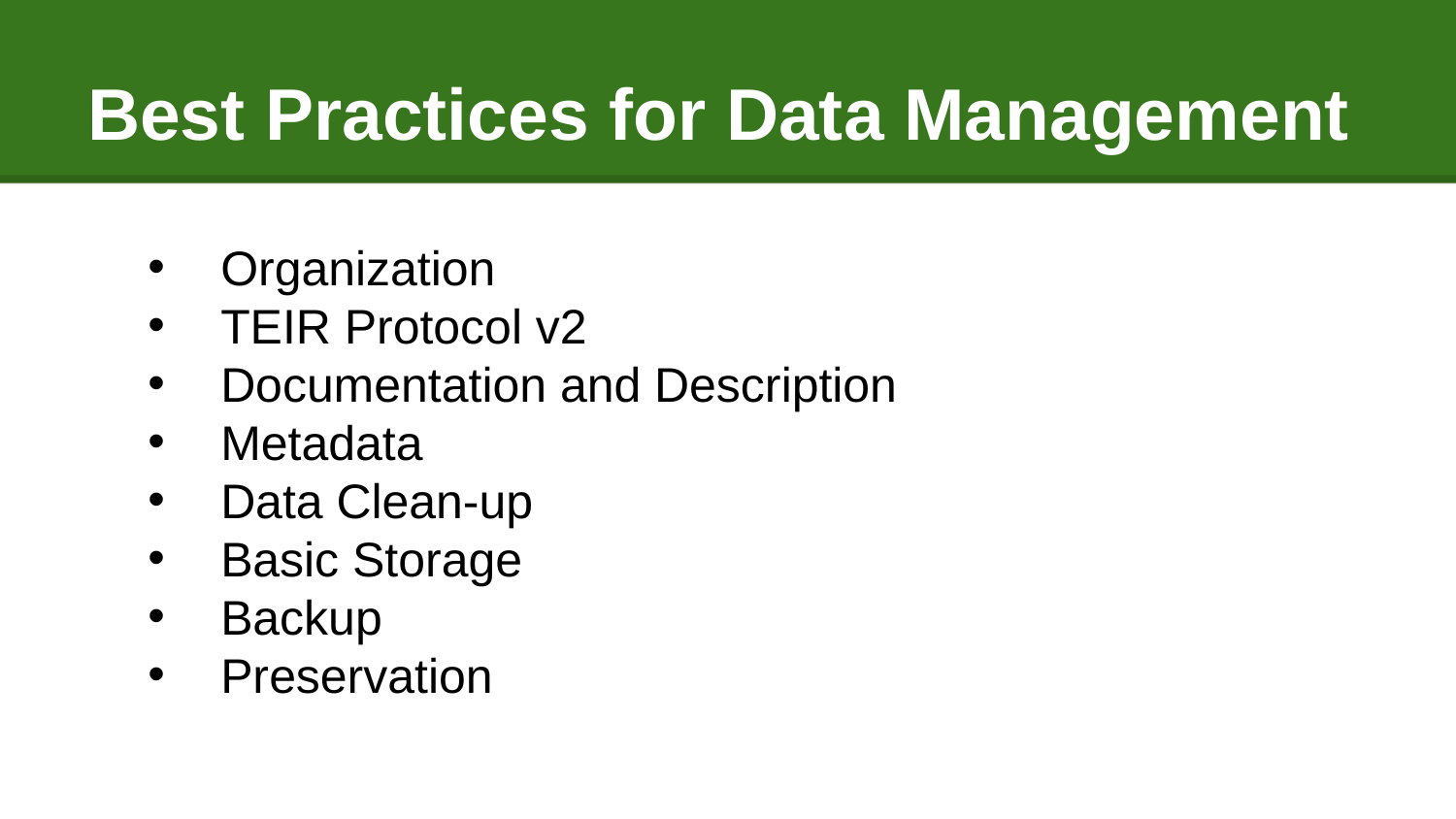

# Best Practices for Data Management
Organization
TEIR Protocol v2
Documentation and Description
Metadata
Data Clean-up
Basic Storage
Backup
Preservation